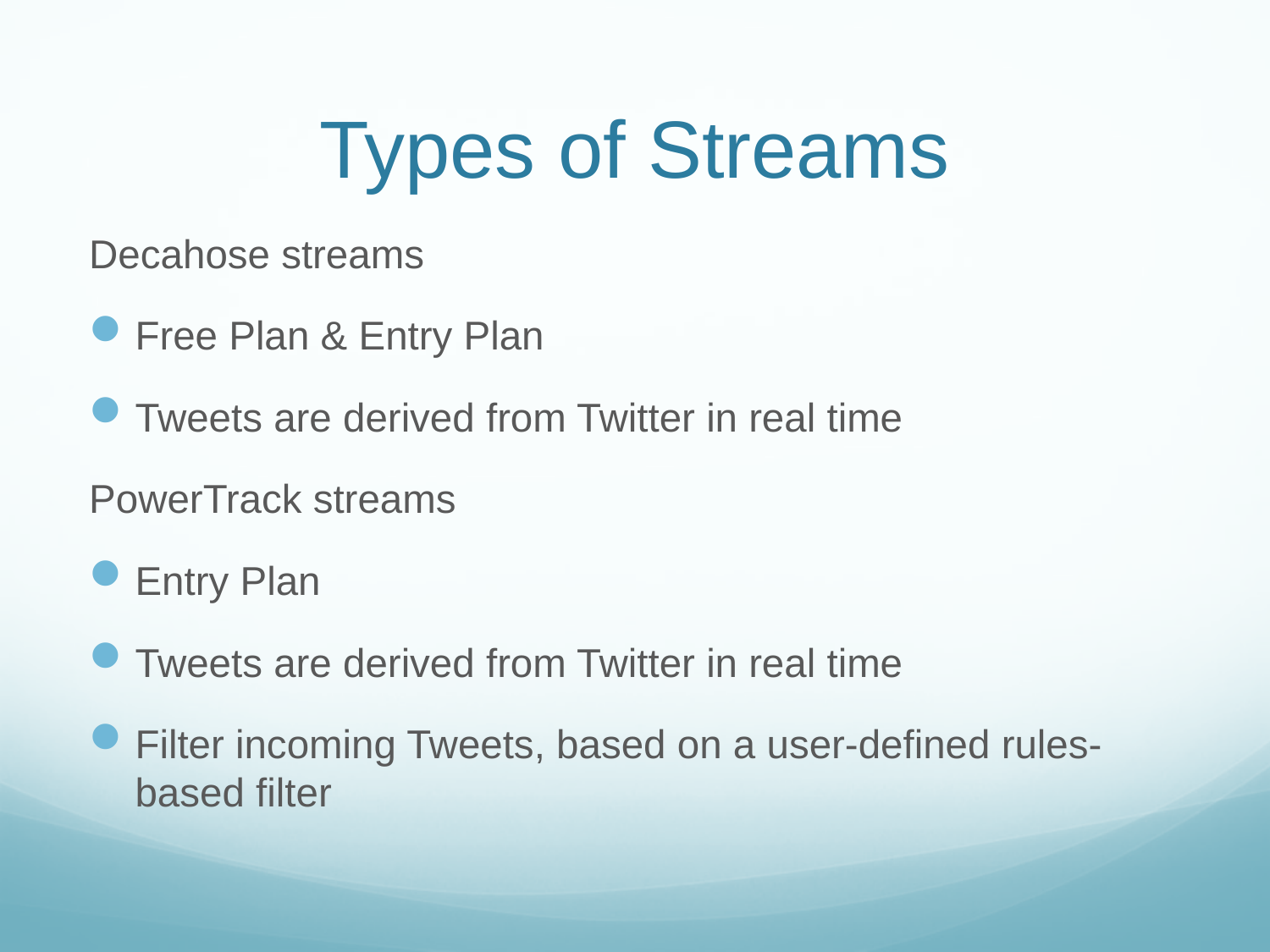

# Types of Streams
Decahose streams
Free Plan & Entry Plan
Tweets are derived from Twitter in real time
PowerTrack streams
Entry Plan
Tweets are derived from Twitter in real time
Filter incoming Tweets, based on a user-defined rules-based filter